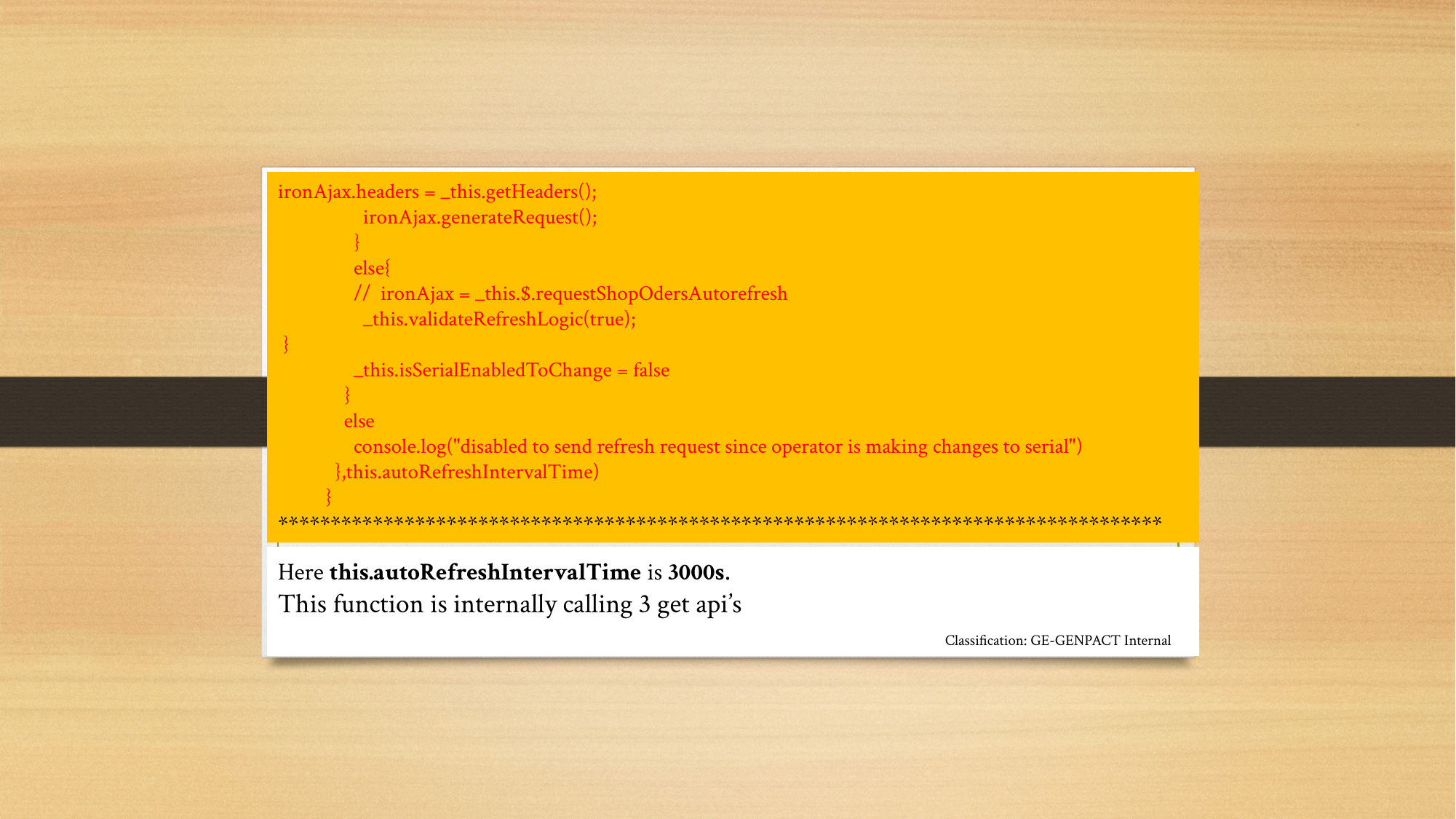

ironAjax.headers = _this.getHeaders();
                  ironAjax.generateRequest();
                }
                else{
                //  ironAjax = _this.$.requestShopOdersAutorefresh
                  _this.validateRefreshLogic(true);
 }
                _this.isSerialEnabledToChange = false
              }
              else
                console.log("disabled to send refresh request since operator is making changes to serial")
            },this.autoRefreshIntervalTime)
          }
************************************************************************************
Here this.autoRefreshIntervalTime is 3000s.
This function is internally calling 3 get api’s

Classification: GE-GENPACT Internal